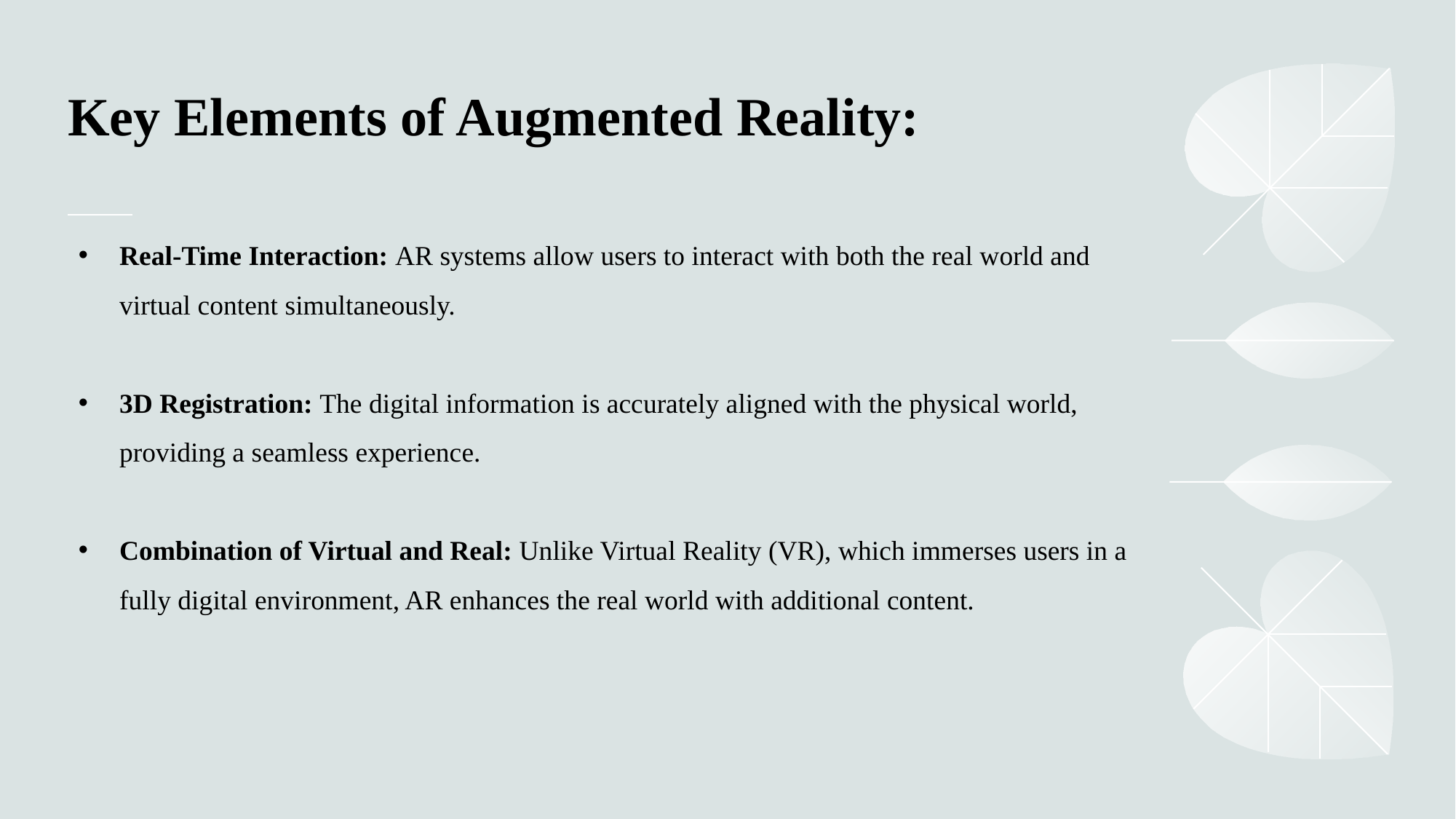

# Key Elements of Augmented Reality:
Real-Time Interaction: AR systems allow users to interact with both the real world and virtual content simultaneously.

3D Registration: The digital information is accurately aligned with the physical world, providing a seamless experience.

Combination of Virtual and Real: Unlike Virtual Reality (VR), which immerses users in a fully digital environment, AR enhances the real world with additional content.